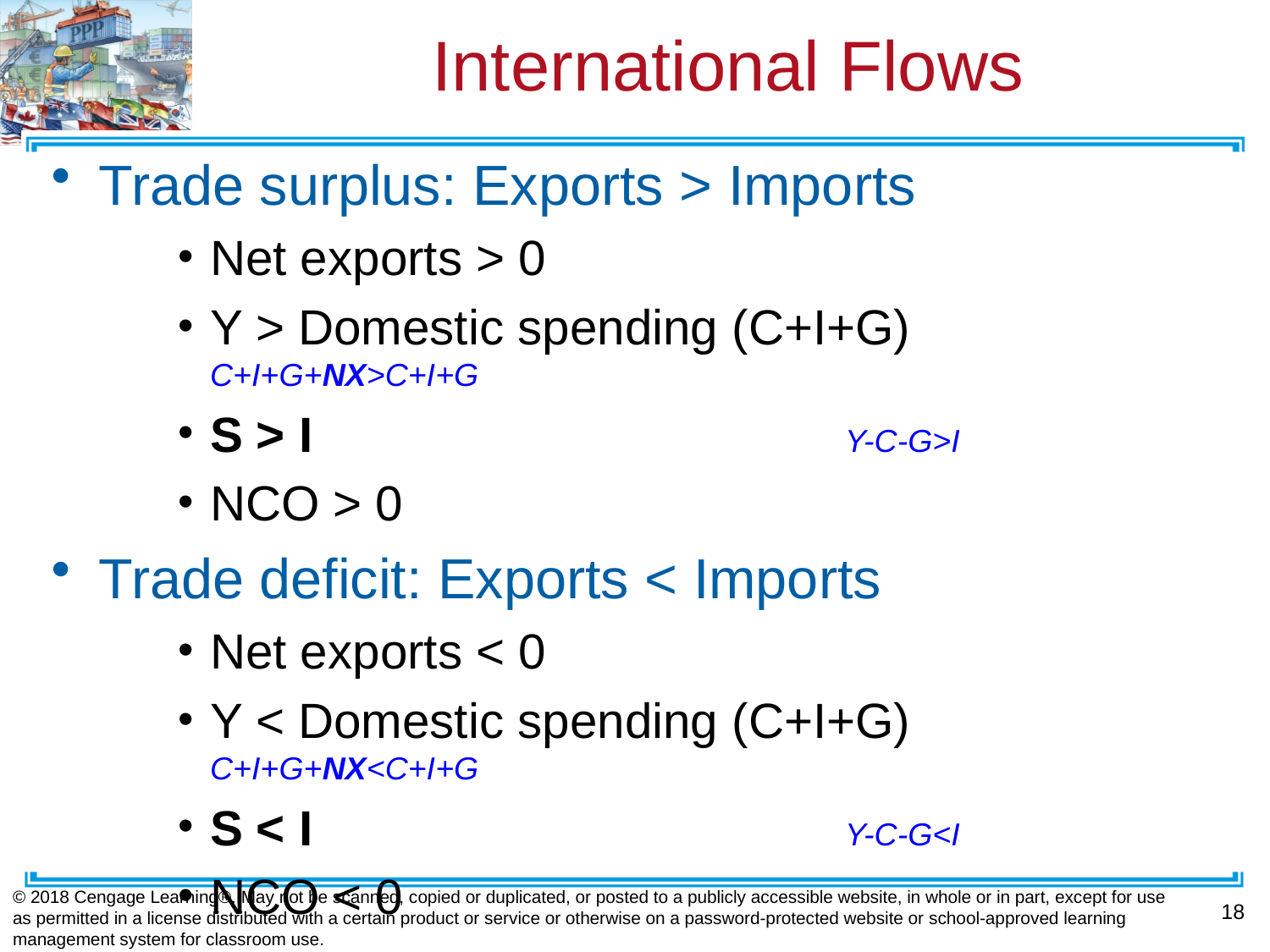

# International Flows
Trade surplus: Exports > Imports
Net exports > 0
Y > Domestic spending (C+I+G) 	C+I+G+NX>C+I+G
S > I					Y-C-G>I
NCO > 0
Trade deficit: Exports < Imports
Net exports < 0
Y < Domestic spending (C+I+G)	C+I+G+NX<C+I+G
S < I					Y-C-G<I
NCO < 0
© 2018 Cengage Learning®. May not be scanned, copied or duplicated, or posted to a publicly accessible website, in whole or in part, except for use as permitted in a license distributed with a certain product or service or otherwise on a password-protected website or school-approved learning management system for classroom use.
18